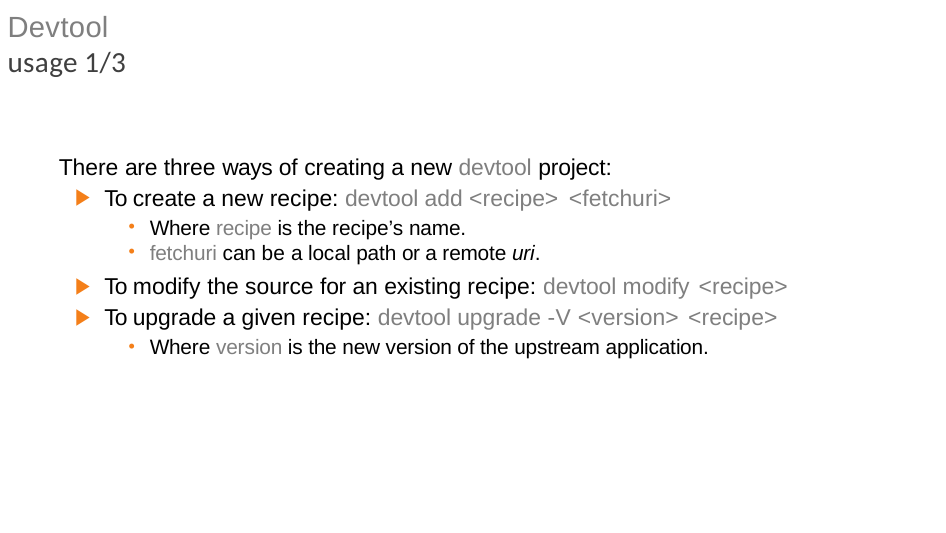

# Devtool        usage 1/3
There are three ways of creating a new devtool project:
To create a new recipe: devtool add <recipe> <fetchuri>
Where recipe is the recipe’s name.
fetchuri can be a local path or a remote uri.
To modify the source for an existing recipe: devtool modify <recipe>
To upgrade a given recipe: devtool upgrade -V <version> <recipe>
Where version is the new version of the upstream application.
242/300
Remake by Mao Huynh